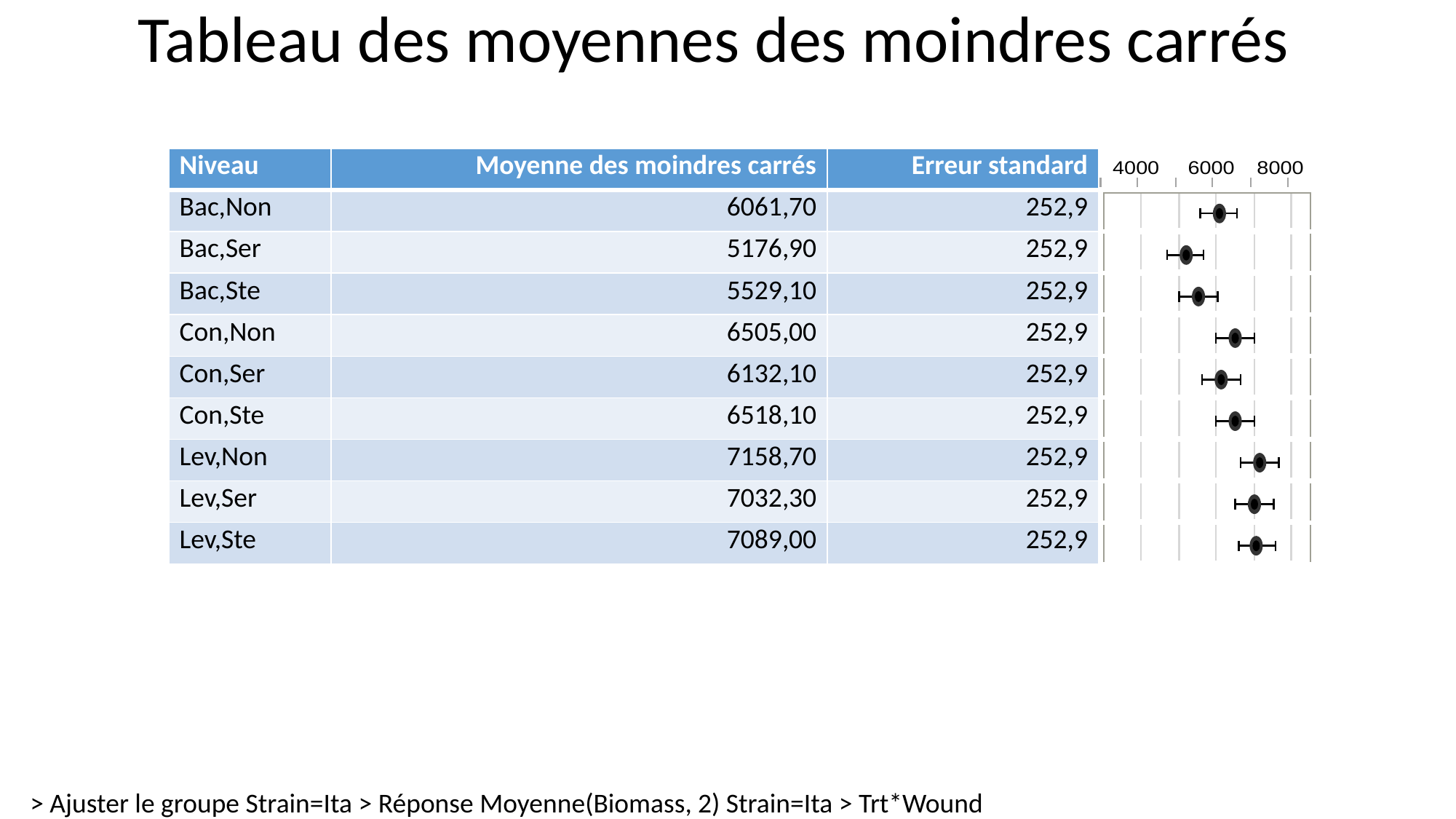

# Tableau des moyennes des moindres carrés
| Niveau | Moyenne des moindres carrés | Erreur standard |  |
| --- | --- | --- | --- |
| Bac,Non | 6061,70 | 252,9 |  |
| Bac,Ser | 5176,90 | 252,9 |  |
| Bac,Ste | 5529,10 | 252,9 |  |
| Con,Non | 6505,00 | 252,9 |  |
| Con,Ser | 6132,10 | 252,9 |  |
| Con,Ste | 6518,10 | 252,9 |  |
| Lev,Non | 7158,70 | 252,9 |  |
| Lev,Ser | 7032,30 | 252,9 |  |
| Lev,Ste | 7089,00 | 252,9 |  |
> Ajuster le groupe Strain=Ita > Réponse Moyenne(Biomass, 2) Strain=Ita > Trt*Wound